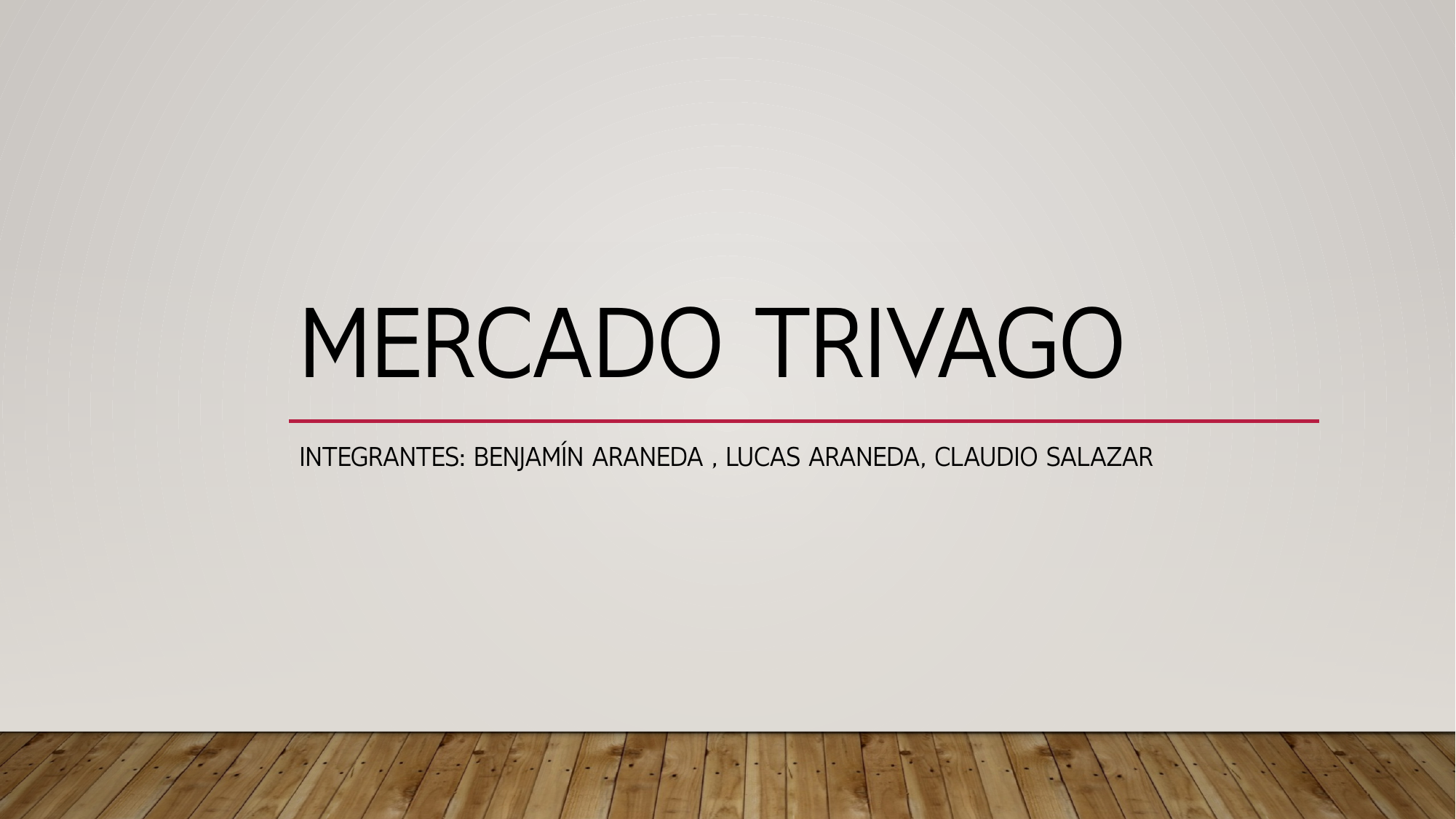

# Mercado Trivago
Integrantes: Benjamín Araneda , Lucas Araneda, Claudio Salazar